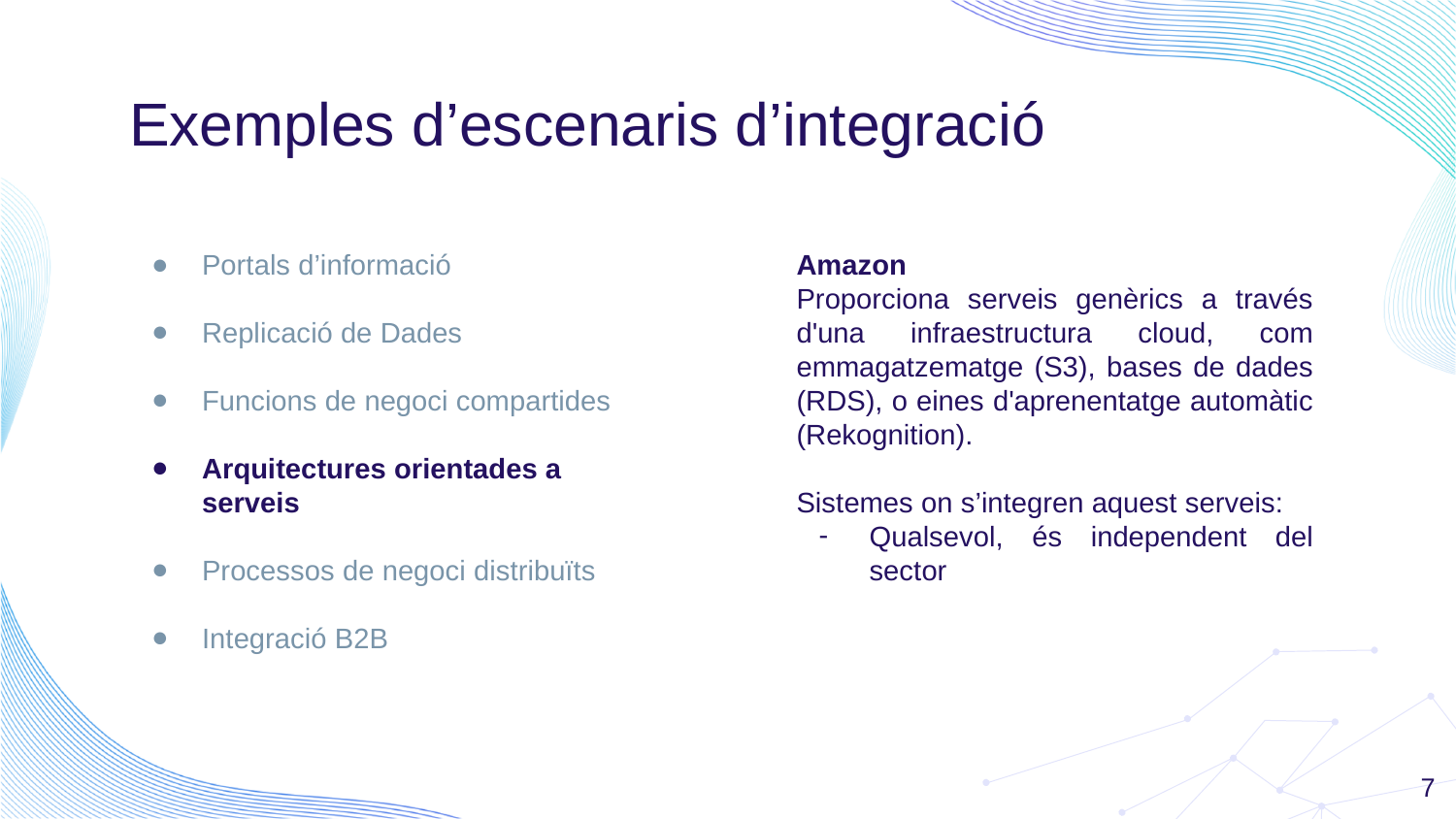

# Exemples d’escenaris d’integració
Portals d’informació

Replicació de Dades

Funcions de negoci compartides

Arquitectures orientades a serveis

Processos de negoci distribuïts

Integració B2B
Amazon
Proporciona serveis genèrics a través d'una infraestructura cloud, com emmagatzematge (S3), bases de dades (RDS), o eines d'aprenentatge automàtic (Rekognition).

Sistemes on s’integren aquest serveis:
Qualsevol, és independent del sector

7